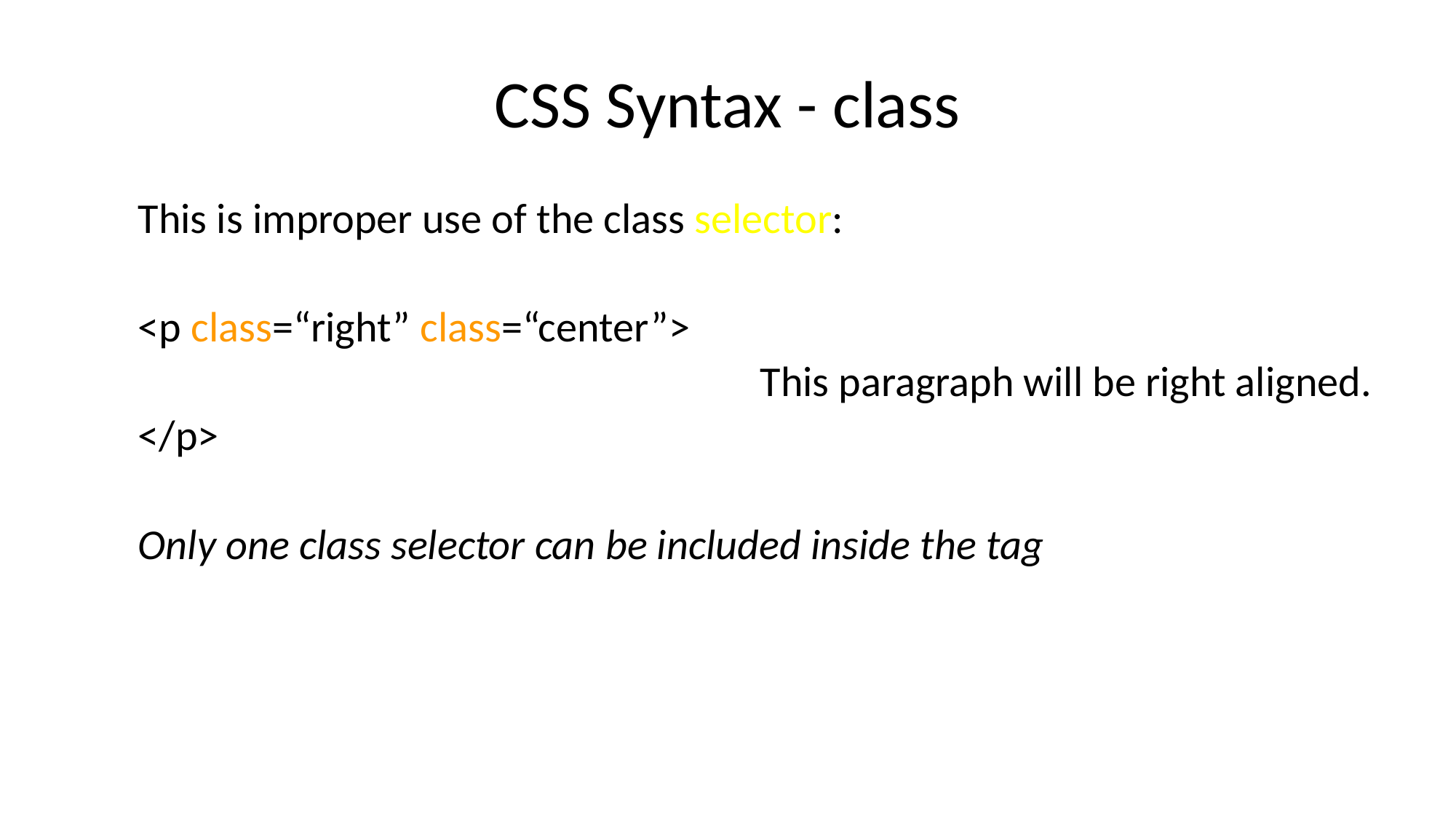

# CSS Syntax - class
This is improper use of the class selector:

<p class=“right” class=“center”>
This paragraph will be right aligned.
</p>

Only one class selector can be included inside the tag